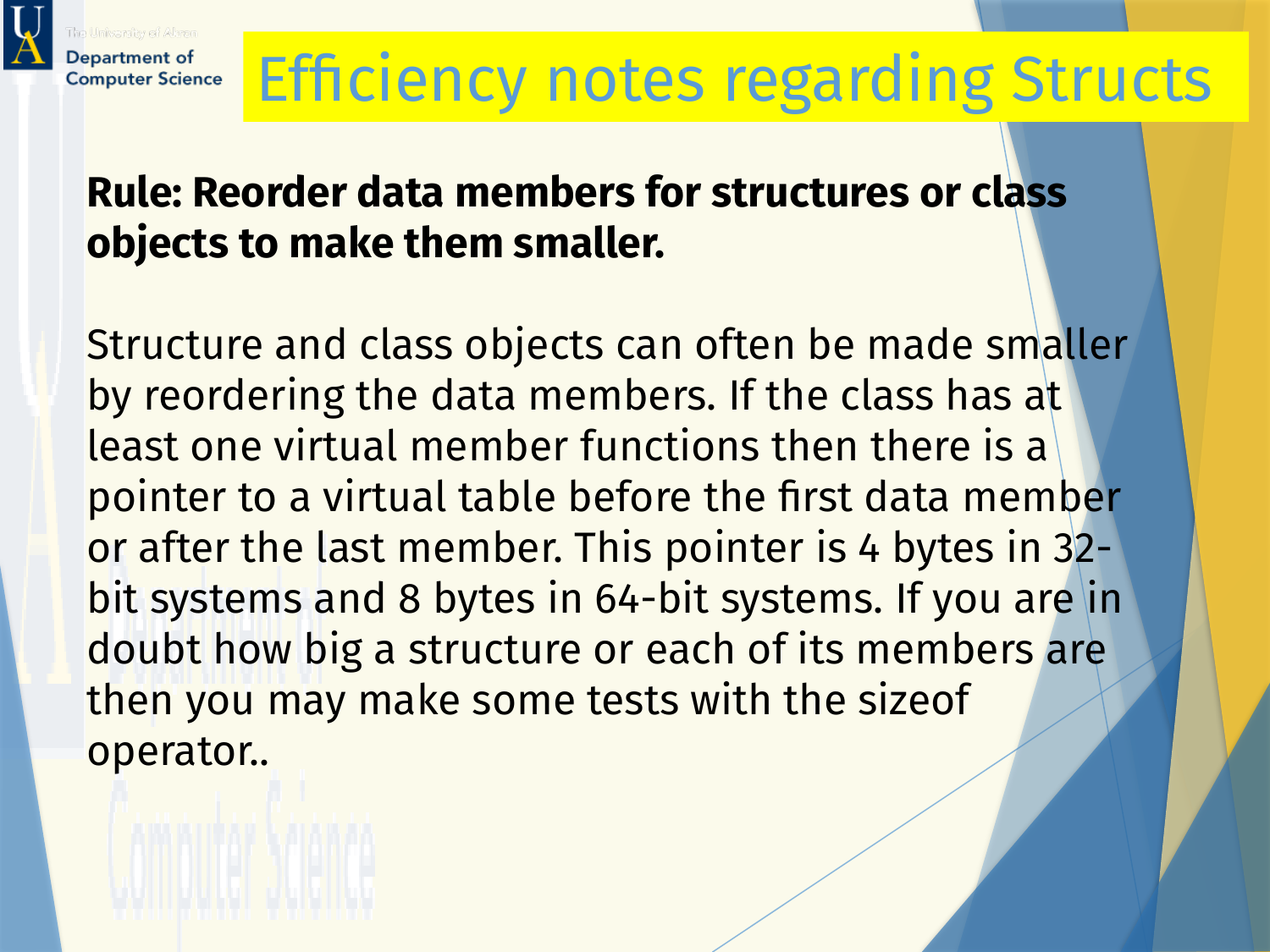

Efficiency notes regarding Structs
Rule: Reorder data members for structures or class objects to make them smaller.

Structure and class objects can often be made smaller by reordering the data members. If the class has at least one virtual member functions then there is a pointer to a virtual table before the first data member or after the last member. This pointer is 4 bytes in 32-bit systems and 8 bytes in 64-bit systems. If you are in doubt how big a structure or each of its members are then you may make some tests with the sizeof operator..